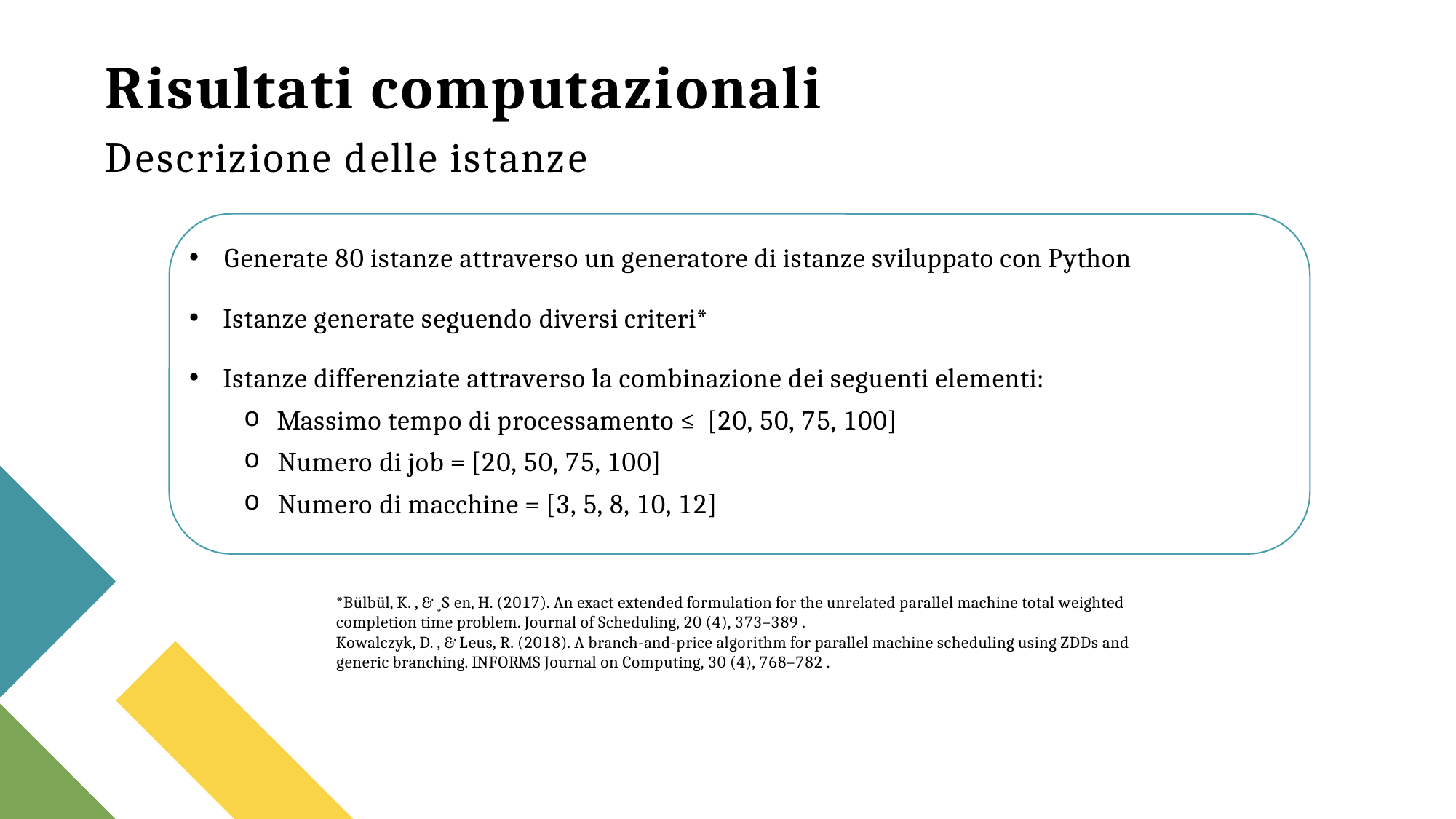

# Risultati computazionali
Descrizione delle istanze

Generate 80 istanze attraverso un generatore di istanze sviluppato con Python
Istanze generate seguendo diversi criteri*
Istanze differenziate attraverso la combinazione dei seguenti elementi:
Massimo tempo di processamento ≤  [20, 50, 75, 100]
Numero di job = [20, 50, 75, 100]
Numero di macchine = [3, 5, 8, 10, 12]
*Bülbül, K. , & ¸S en, H. (2017). An exact extended formulation for the unrelated parallel machine total weighted completion time problem. Journal of Scheduling, 20 (4), 373–389 .
Kowalczyk, D. , & Leus, R. (2018). A branch-and-price algorithm for parallel machine scheduling using ZDDs and generic branching. INFORMS Journal on Computing, 30 (4), 768–782 .